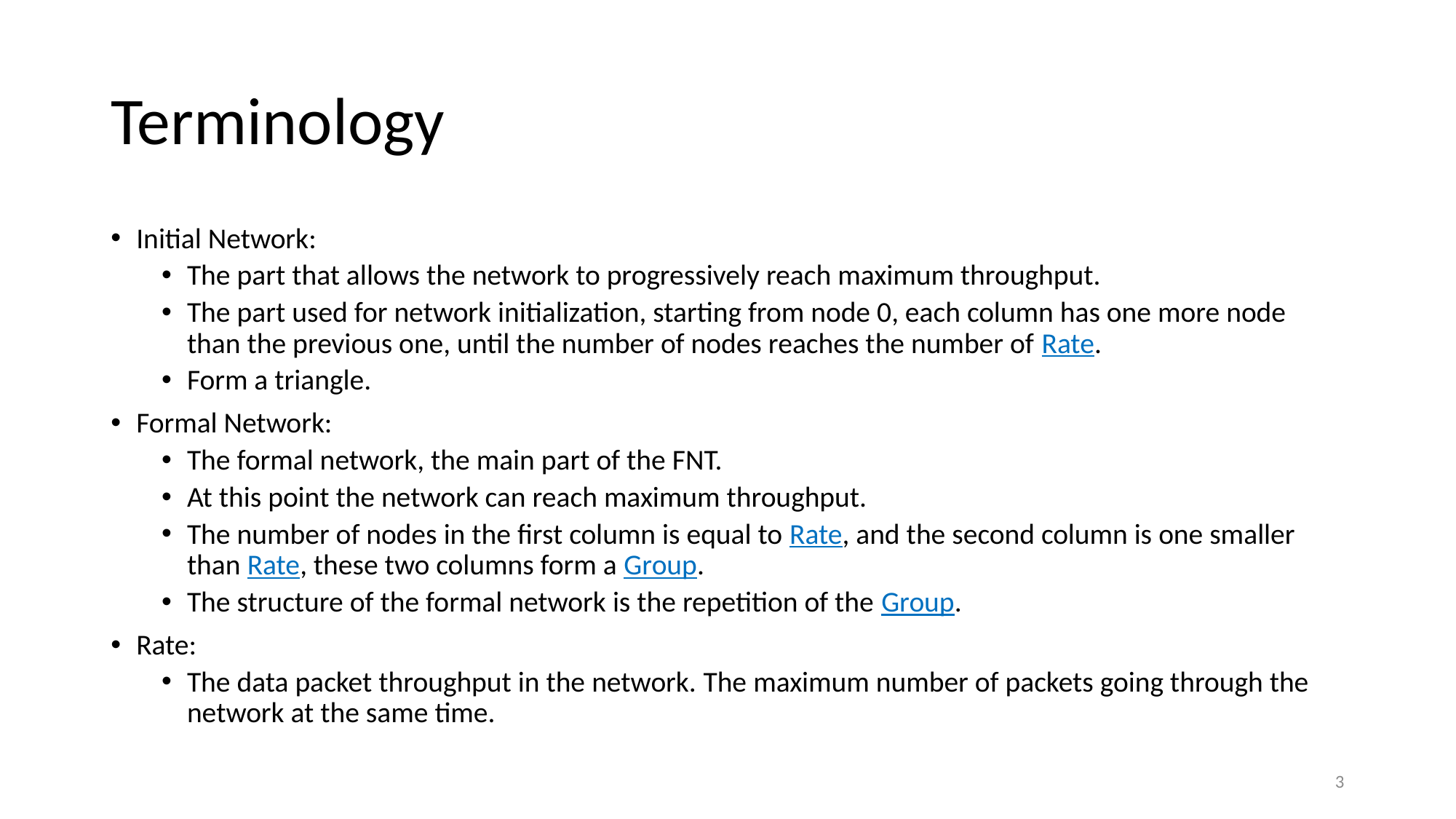

# Terminology
Initial Network:
The part that allows the network to progressively reach maximum throughput.
The part used for network initialization, starting from node 0, each column has one more node than the previous one, until the number of nodes reaches the number of Rate.
Form a triangle.
Formal Network:
The formal network, the main part of the FNT.
At this point the network can reach maximum throughput.
The number of nodes in the first column is equal to Rate, and the second column is one smaller than Rate, these two columns form a Group.
The structure of the formal network is the repetition of the Group.
Rate:
The data packet throughput in the network. The maximum number of packets going through the network at the same time.
3